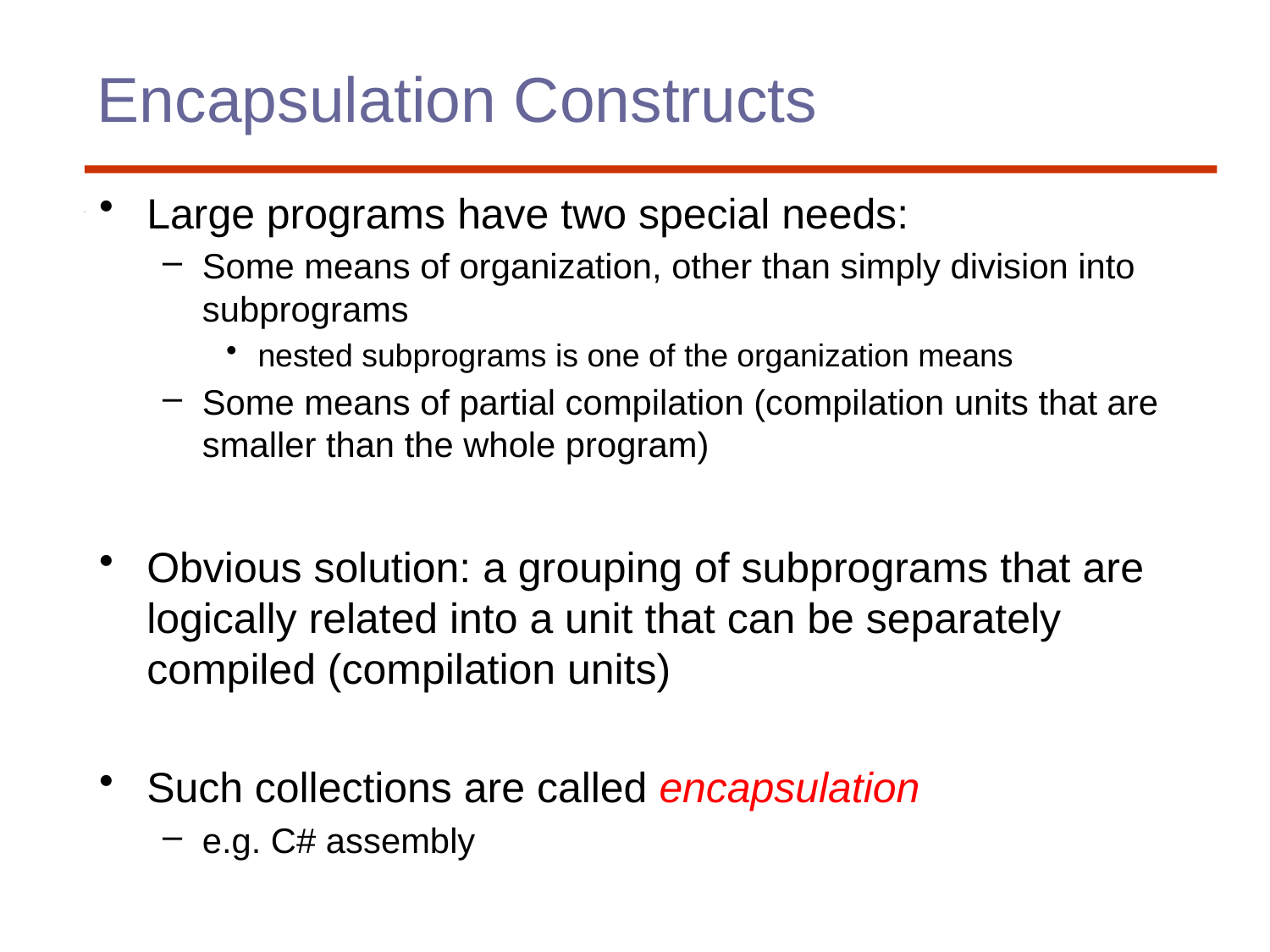

# Encapsulation Constructs
Large programs have two special needs:
Some means of organization, other than simply division into subprograms
nested subprograms is one of the organization means
Some means of partial compilation (compilation units that are smaller than the whole program)

Obvious solution: a grouping of subprograms that are logically related into a unit that can be separately compiled (compilation units)

Such collections are called encapsulation
e.g. C# assembly